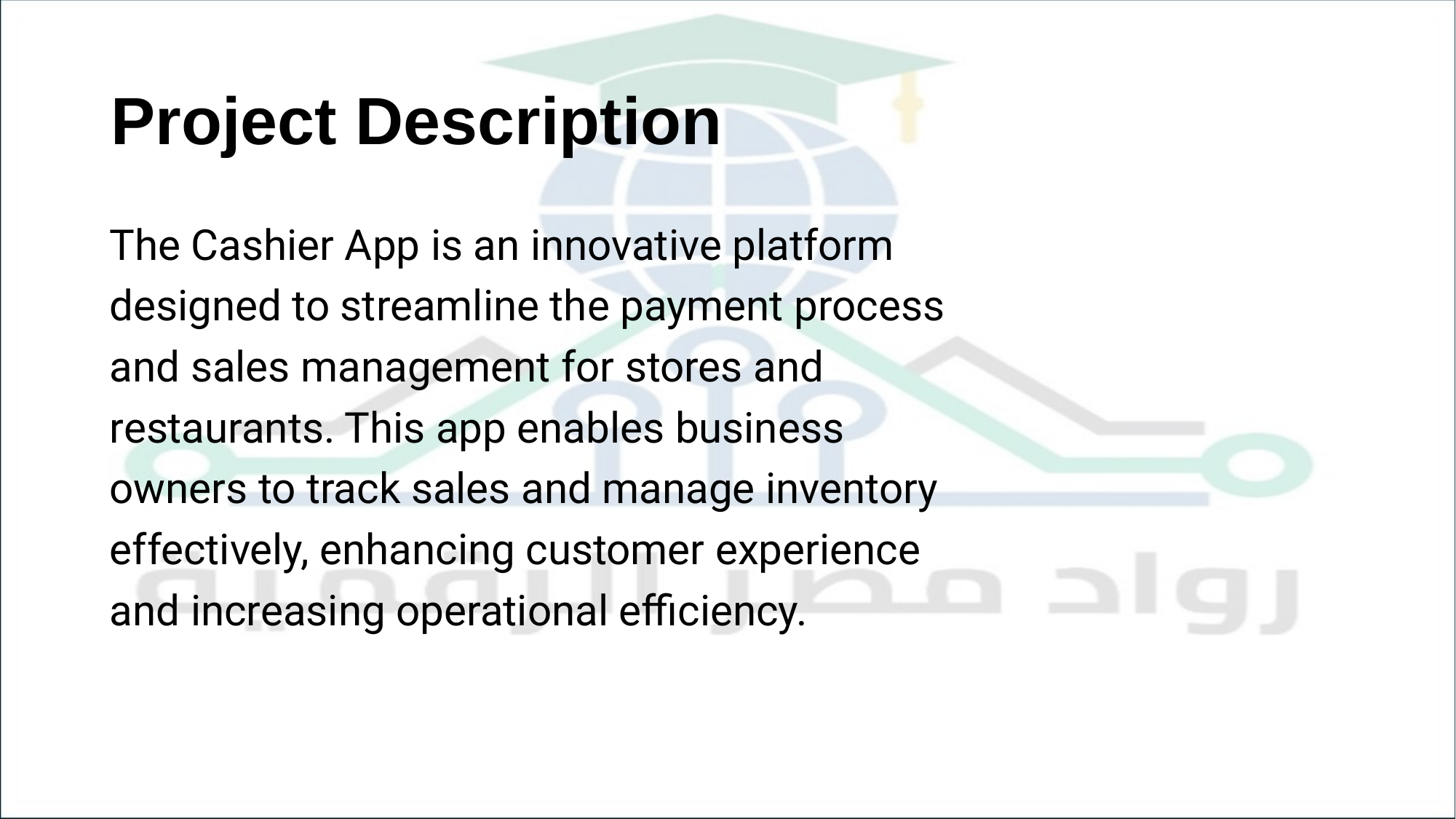

# Project Description
The Cashier App is an innovative platform
designed to streamline the payment process
and sales management for stores and
restaurants. This app enables business
owners to track sales and manage inventory
effectively, enhancing customer experience
and increasing operational efficiency.